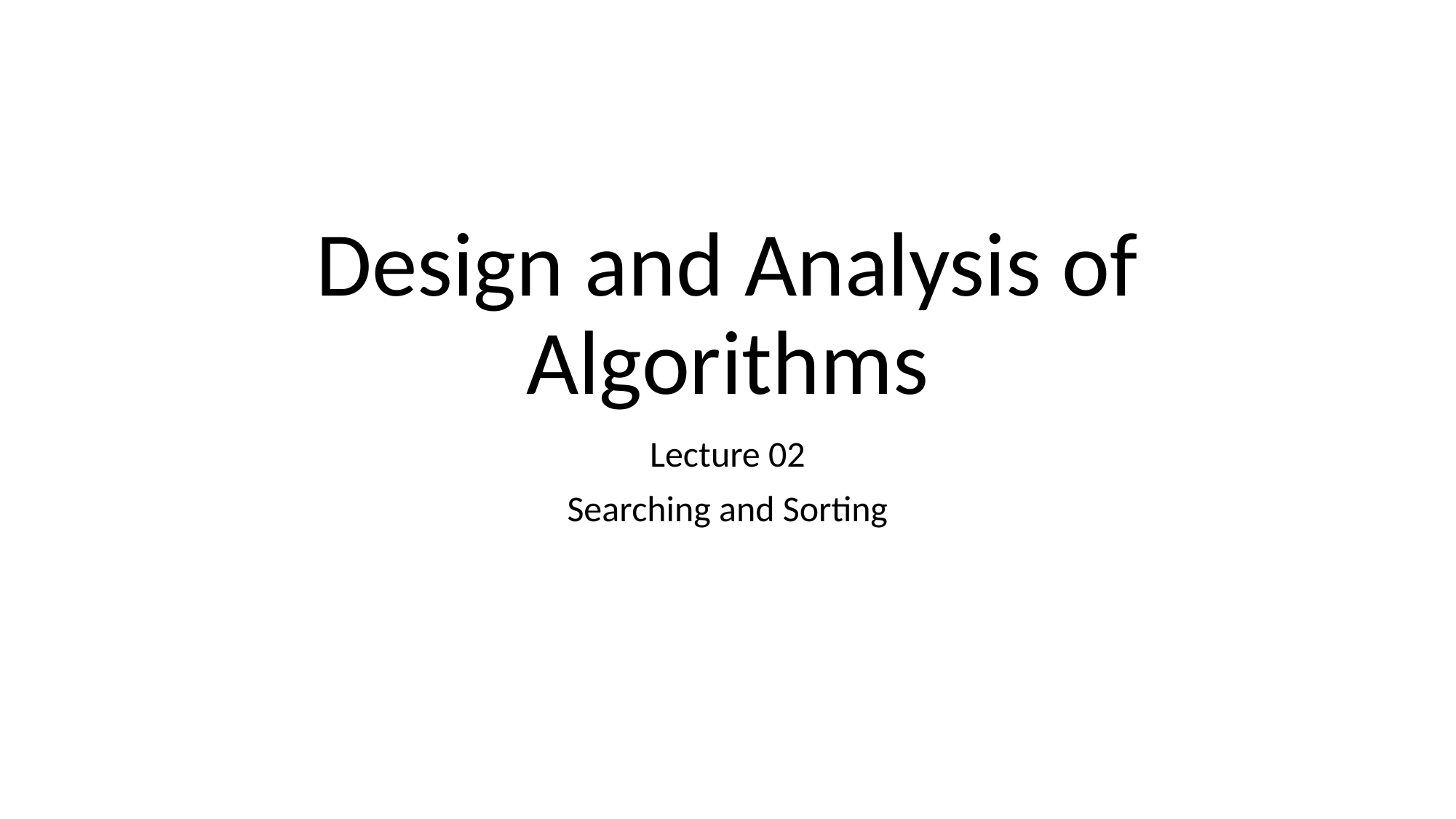

# Design and Analysis of Algorithms
Lecture 02
Searching and Sorting